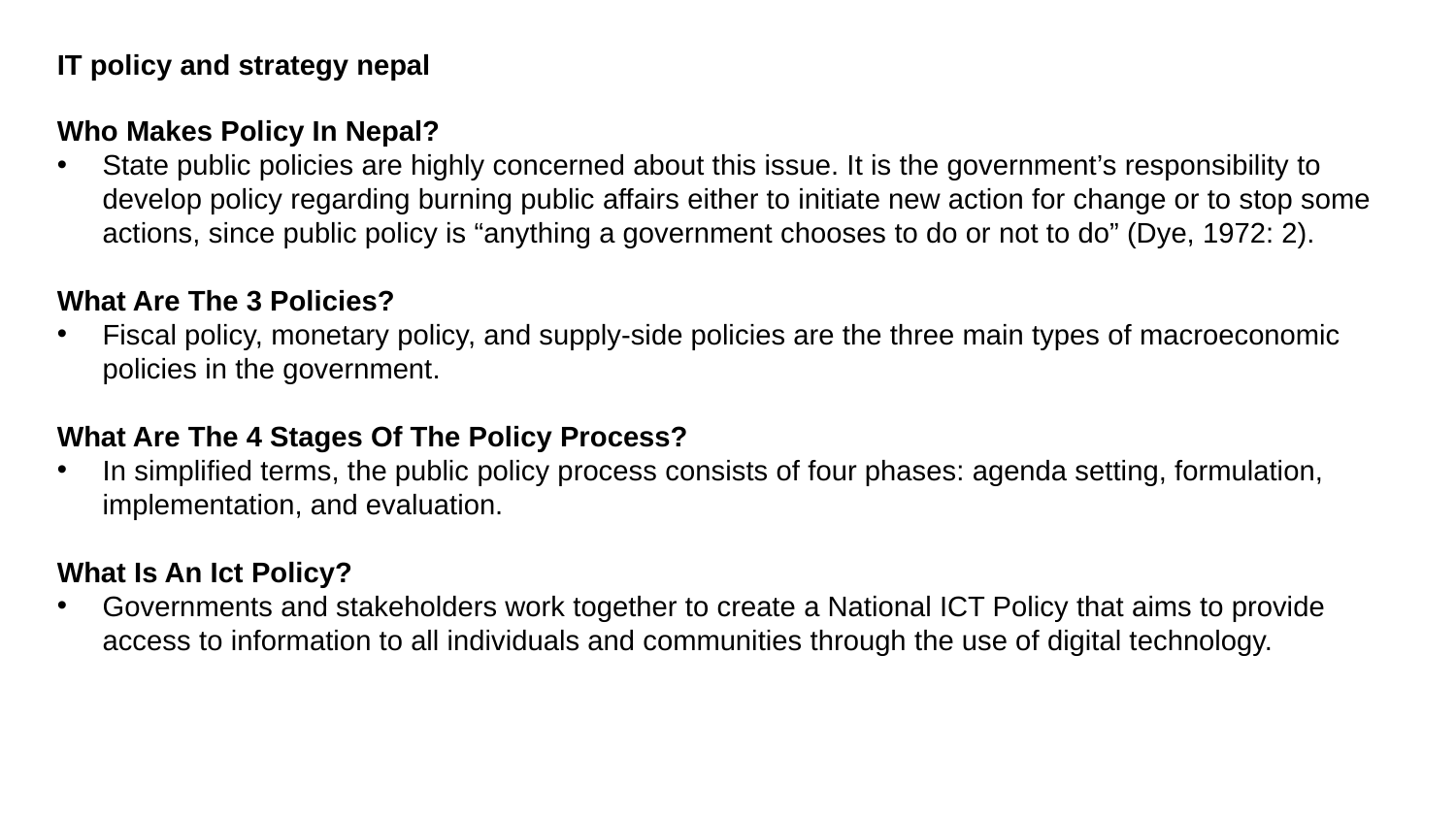

IT policy and strategy nepal
Who Makes Policy In Nepal?
State public policies are highly concerned about this issue. It is the government’s responsibility to develop policy regarding burning public affairs either to initiate new action for change or to stop some actions, since public policy is “anything a government chooses to do or not to do” (Dye, 1972: 2).

What Are The 3 Policies?
Fiscal policy, monetary policy, and supply-side policies are the three main types of macroeconomic policies in the government.

What Are The 4 Stages Of The Policy Process?
In simplified terms, the public policy process consists of four phases: agenda setting, formulation, implementation, and evaluation.

What Is An Ict Policy?
Governments and stakeholders work together to create a National ICT Policy that aims to provide access to information to all individuals and communities through the use of digital technology.